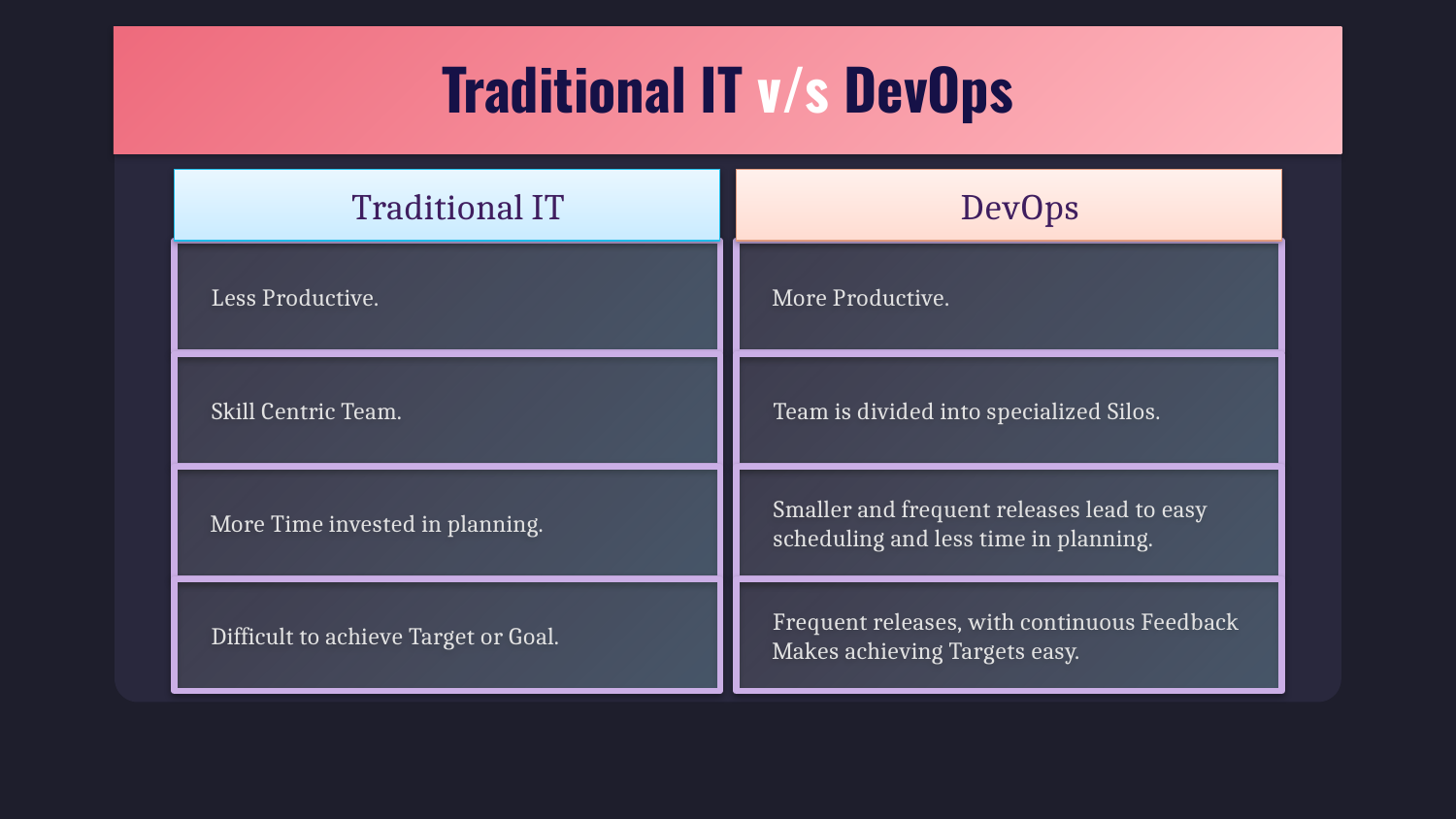

# Traditional IT v/s DevOps
Traditional IT
DevOps
Less Productive.
More Productive.
Skill Centric Team.
Team is divided into specialized Silos.
More Time invested in planning.
Smaller and frequent releases lead to easy
scheduling and less time in planning.
Difficult to achieve Target or Goal.
Frequent releases, with continuous Feedback
Makes achieving Targets easy.